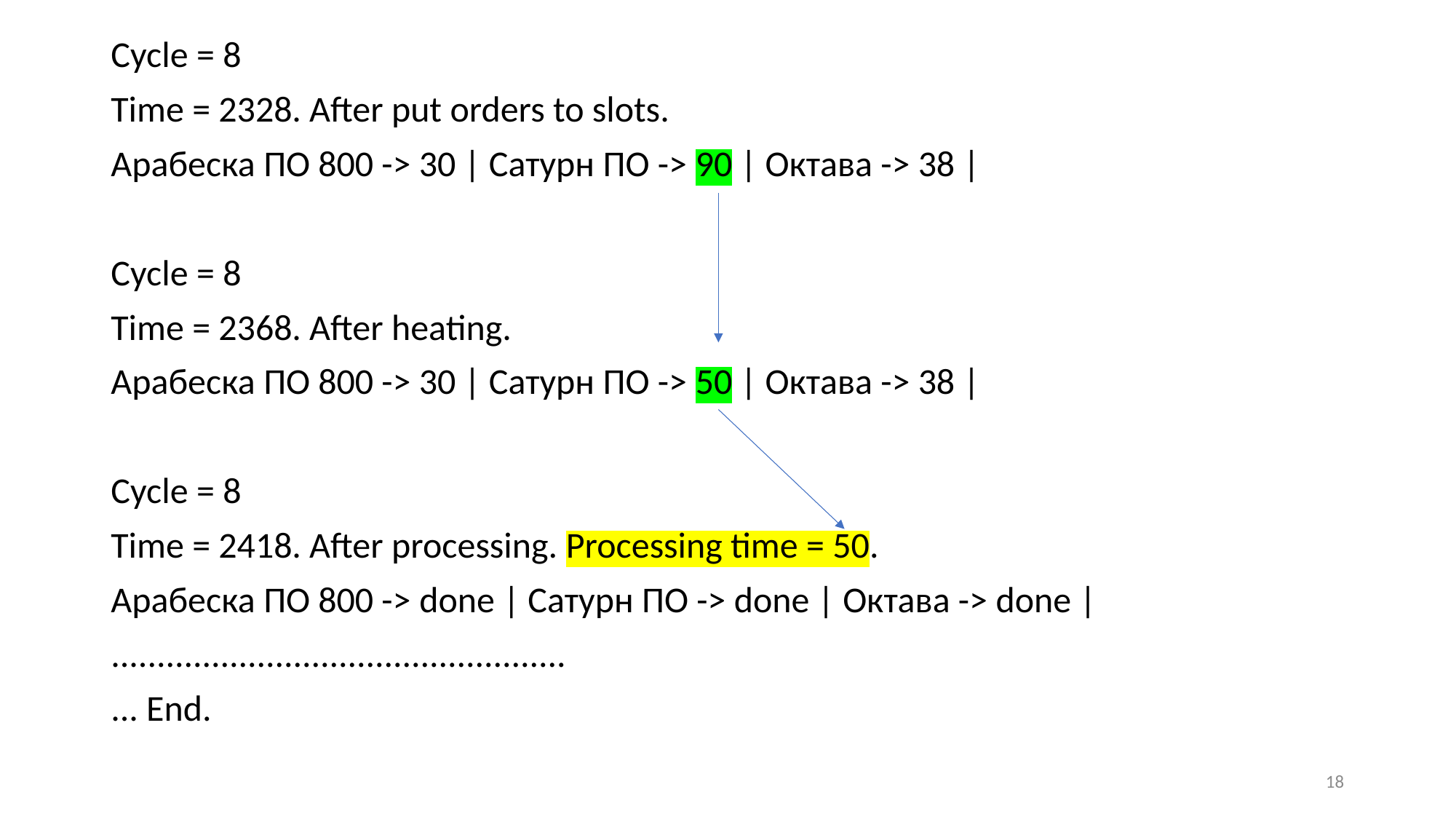

Cycle = 8
Time = 2328. After put orders to slots.
Арабеска ПО 800 -> 30 | Сатурн ПО -> 90 | Октава -> 38 |

Cycle = 8
Time = 2368. After heating.
Арабеска ПО 800 -> 30 | Сатурн ПО -> 50 | Октава -> 38 |

Cycle = 8
Time = 2418. After processing. Processing time = 50.
Арабеска ПО 800 -> done | Сатурн ПО -> done | Октава -> done |
..................................................
... End.
18